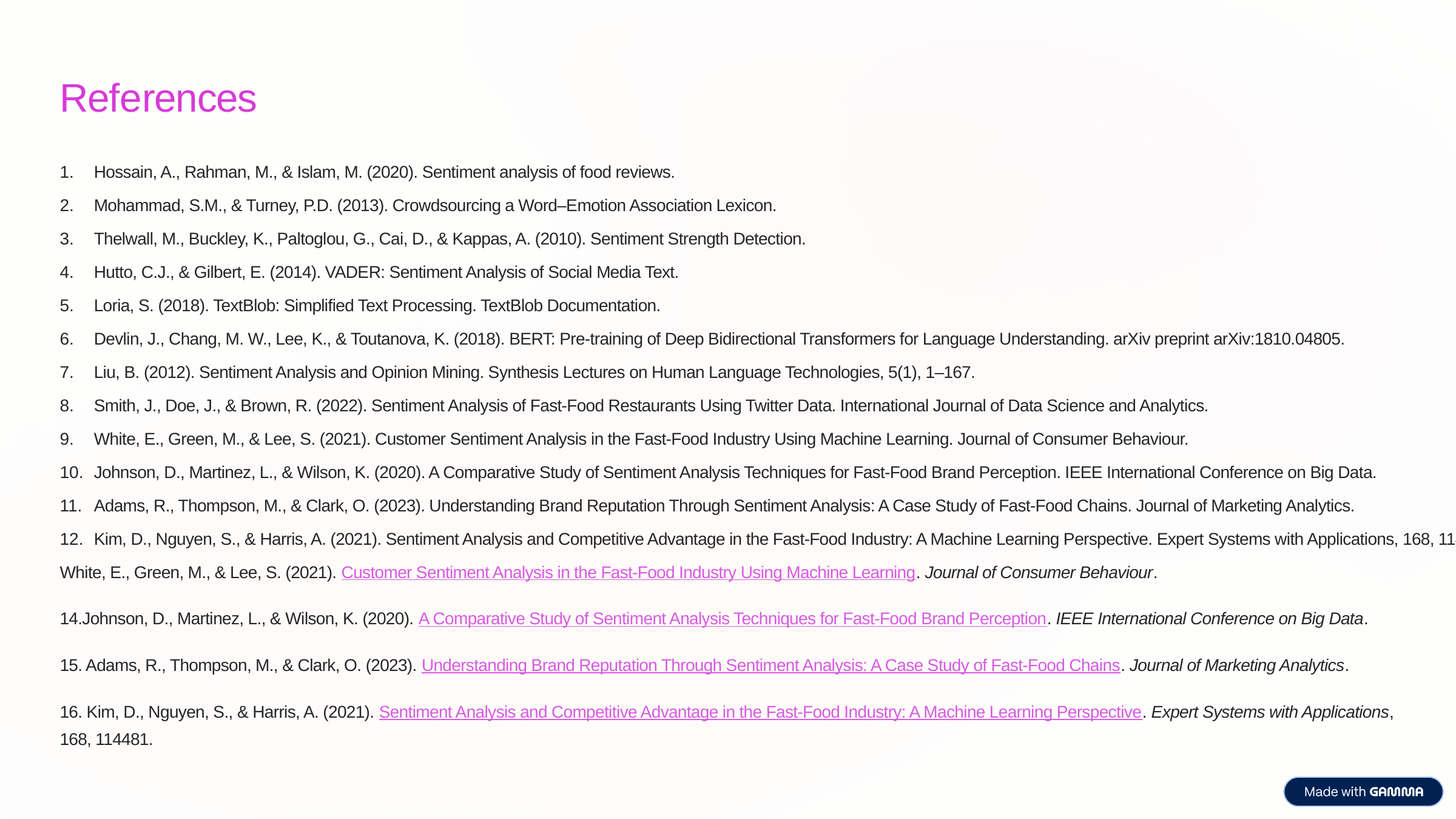

References
Hossain, A., Rahman, M., & Islam, M. (2020). Sentiment analysis of food reviews.
Mohammad, S.M., & Turney, P.D. (2013). Crowdsourcing a Word–Emotion Association Lexicon.
Thelwall, M., Buckley, K., Paltoglou, G., Cai, D., & Kappas, A. (2010). Sentiment Strength Detection.
Hutto, C.J., & Gilbert, E. (2014). VADER: Sentiment Analysis of Social Media Text.
Loria, S. (2018). TextBlob: Simplified Text Processing. TextBlob Documentation.
Devlin, J., Chang, M. W., Lee, K., & Toutanova, K. (2018). BERT: Pre-training of Deep Bidirectional Transformers for Language Understanding. arXiv preprint arXiv:1810.04805.
Liu, B. (2012). Sentiment Analysis and Opinion Mining. Synthesis Lectures on Human Language Technologies, 5(1), 1–167.
Smith, J., Doe, J., & Brown, R. (2022). Sentiment Analysis of Fast-Food Restaurants Using Twitter Data. International Journal of Data Science and Analytics.
White, E., Green, M., & Lee, S. (2021). Customer Sentiment Analysis in the Fast-Food Industry Using Machine Learning. Journal of Consumer Behaviour.
Johnson, D., Martinez, L., & Wilson, K. (2020). A Comparative Study of Sentiment Analysis Techniques for Fast-Food Brand Perception. IEEE International Conference on Big Data.
Adams, R., Thompson, M., & Clark, O. (2023). Understanding Brand Reputation Through Sentiment Analysis: A Case Study of Fast-Food Chains. Journal of Marketing Analytics.
Kim, D., Nguyen, S., & Harris, A. (2021). Sentiment Analysis and Competitive Advantage in the Fast-Food Industry: A Machine Learning Perspective. Expert Systems with Applications, 168, 114481.
White, E., Green, M., & Lee, S. (2021). Customer Sentiment Analysis in the Fast-Food Industry Using Machine Learning. Journal of Consumer Behaviour.
14.Johnson, D., Martinez, L., & Wilson, K. (2020). A Comparative Study of Sentiment Analysis Techniques for Fast-Food Brand Perception. IEEE International Conference on Big Data.
15. Adams, R., Thompson, M., & Clark, O. (2023). Understanding Brand Reputation Through Sentiment Analysis: A Case Study of Fast-Food Chains. Journal of Marketing Analytics.
16. Kim, D., Nguyen, S., & Harris, A. (2021). Sentiment Analysis and Competitive Advantage in the Fast-Food Industry: A Machine Learning Perspective. Expert Systems with Applications, 168, 114481.